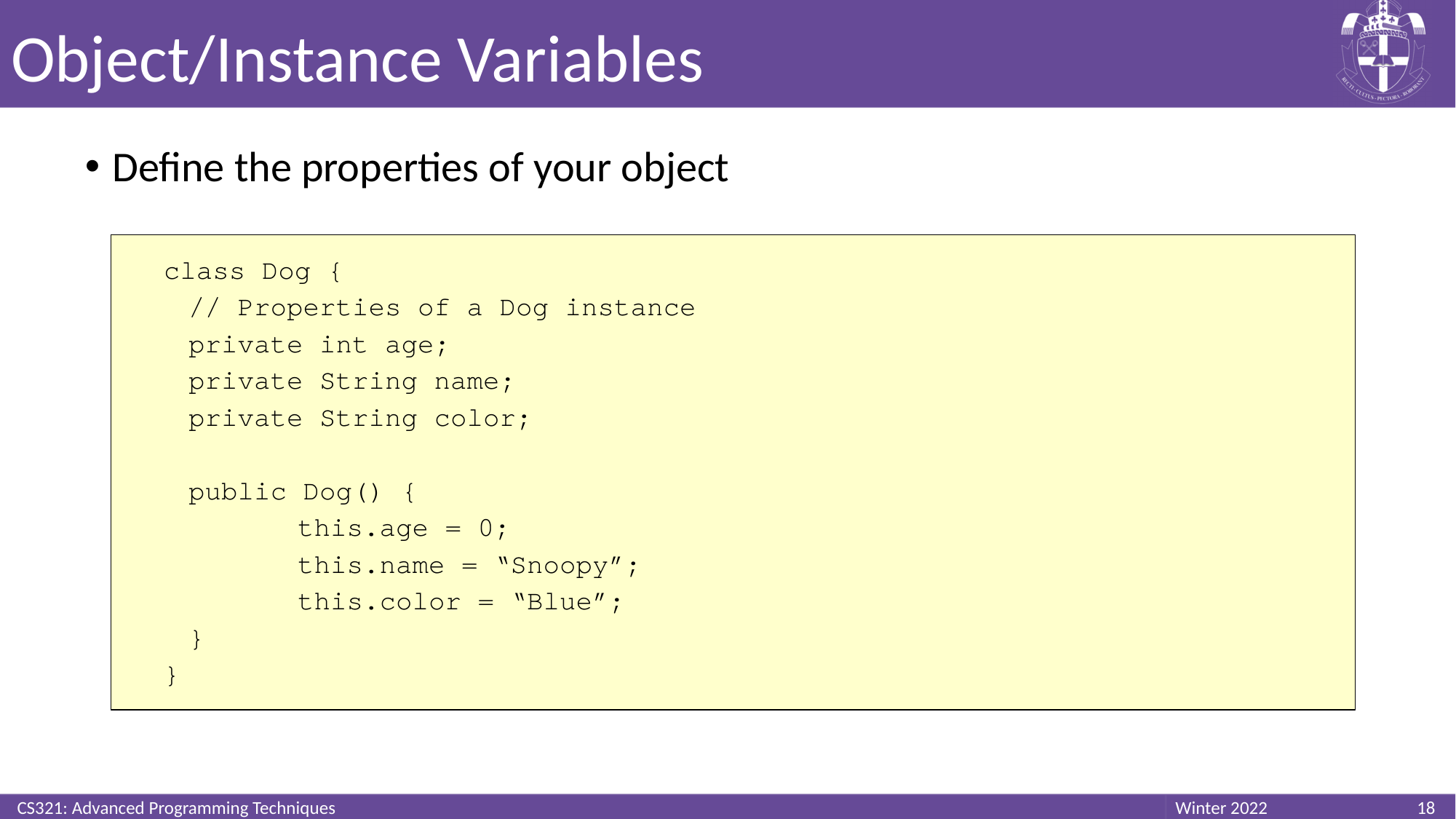

# Object/Instance Variables
Define the properties of your object

class Dog {
	// Properties of a Dog instance
	private int age;
	private String name;
	private String color;

	public Dog() {
		this.age = 0;
		this.name = “Snoopy”;
		this.color = “Blue”;
	}
}
CS321: Advanced Programming Techniques
18
Winter 2022